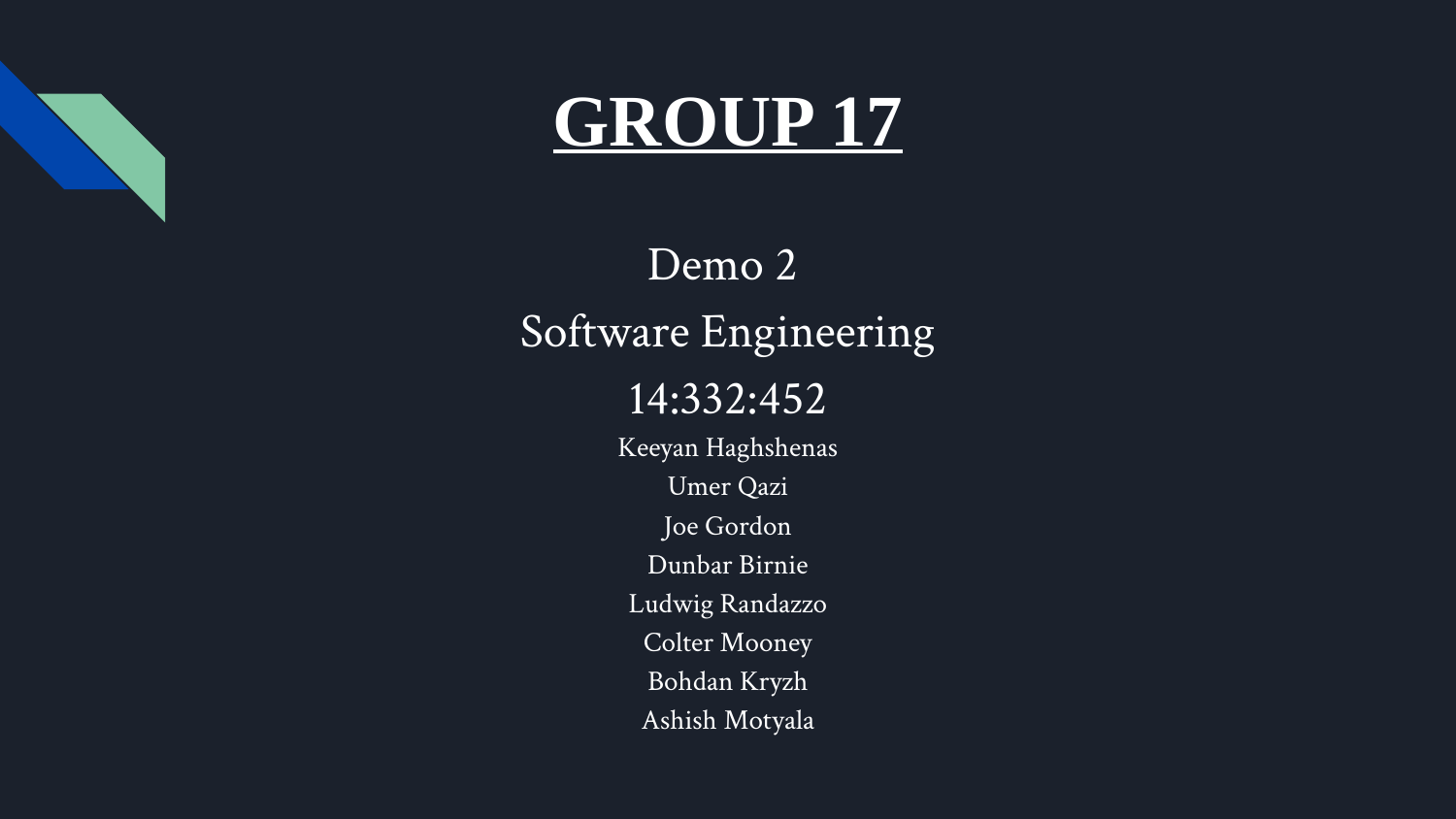

# GROUP 17
Demo 2
 Software Engineering
14:332:452
Keeyan Haghshenas
Umer Qazi
Joe Gordon
Dunbar Birnie
Ludwig Randazzo
Colter Mooney
Bohdan Kryzh
Ashish Motyala